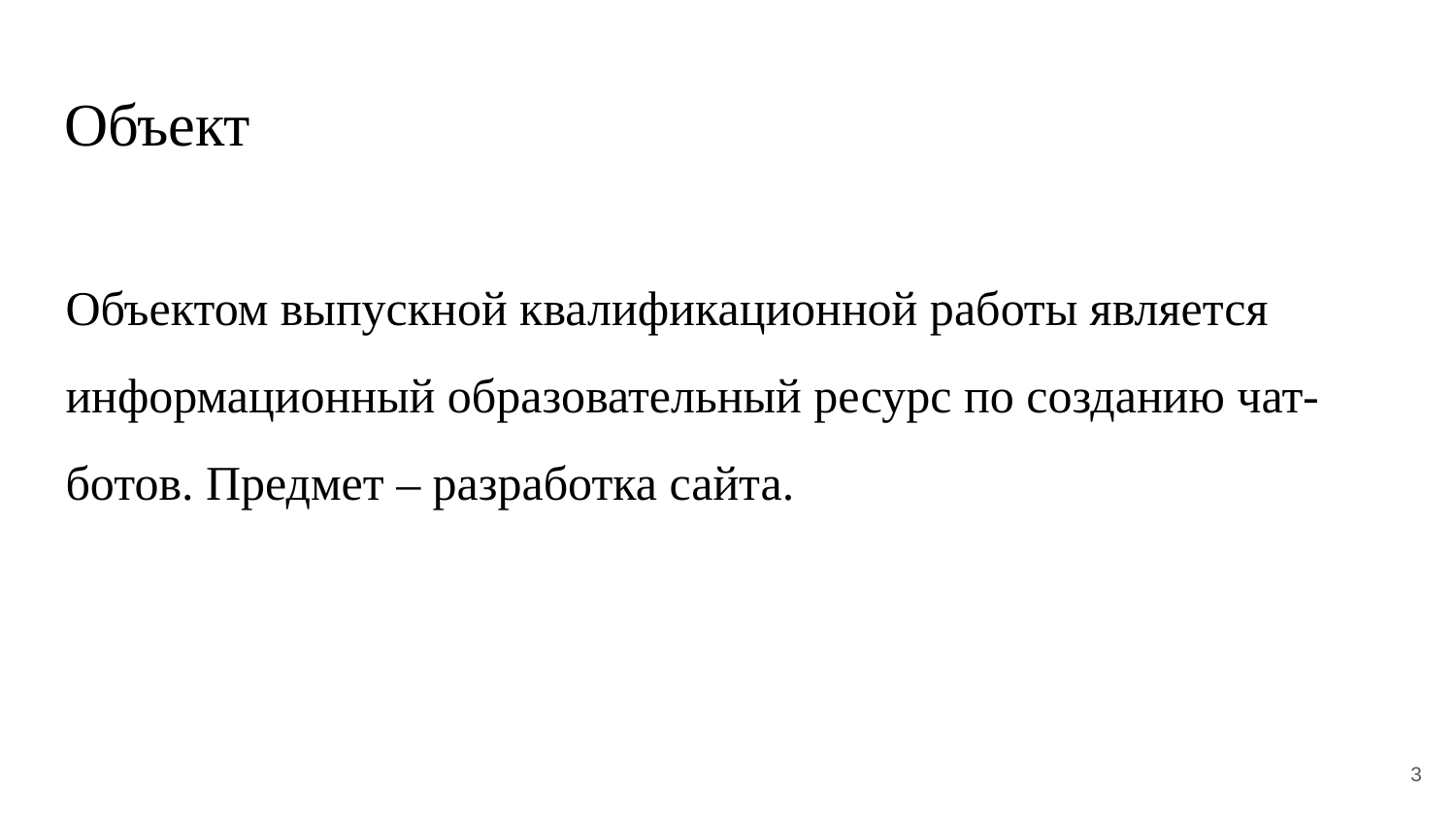

# Объект
Объектом выпускной квалификационной работы является информационный образовательный ресурс по созданию чат-ботов. Предмет – разработка сайта.
3